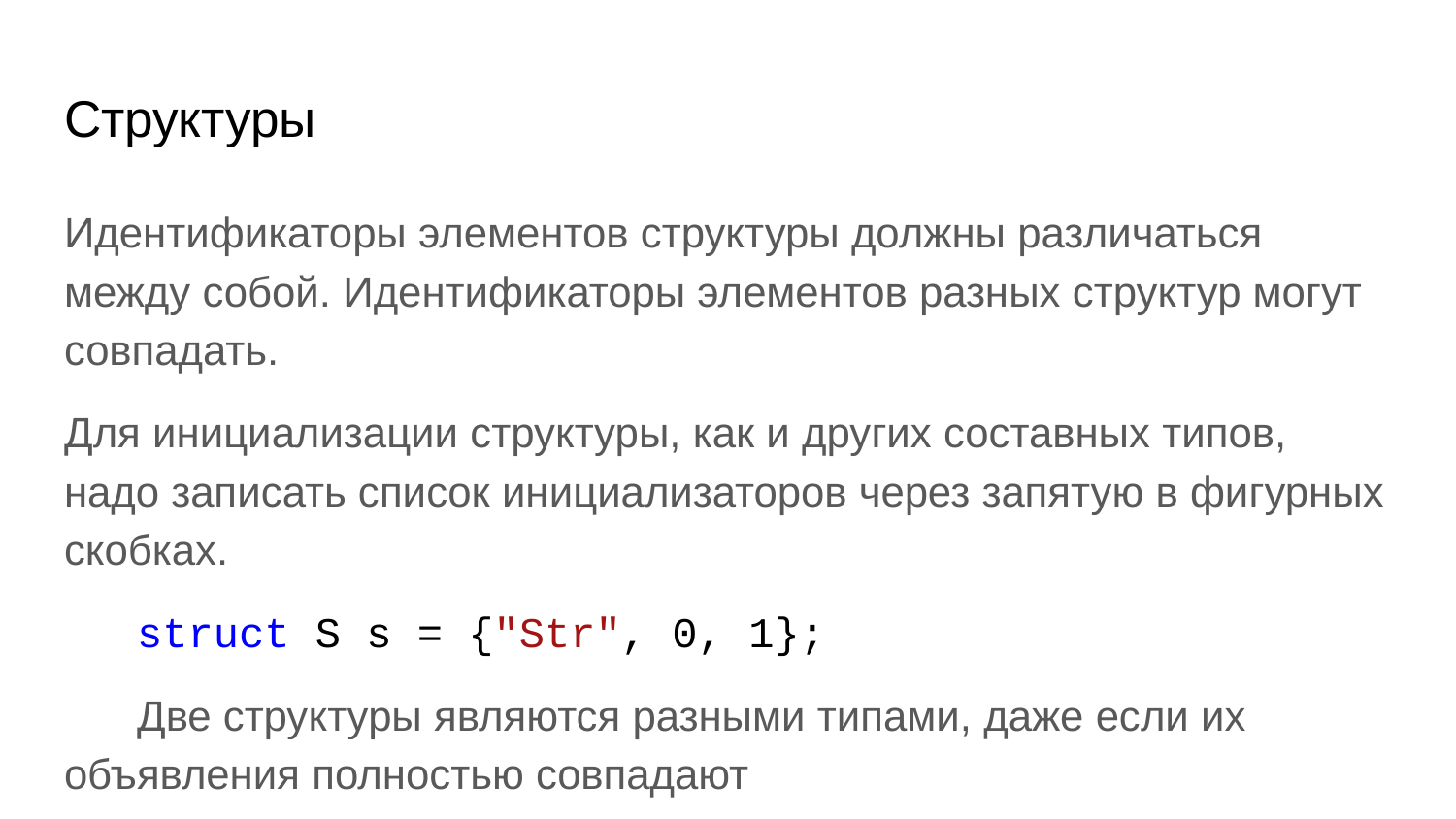

# Структуры
Идентификаторы элементов структуры должны различаться между собой. Идентификаторы элементов разных структур могут совпадать.
Для инициализации структуры, как и других составных типов, надо записать список инициализаторов через запятую в фигурных скобках.
struct S s = {"Str", 0, 1};
Две структуры являются разными типами, даже если их объявления полностью совпадают